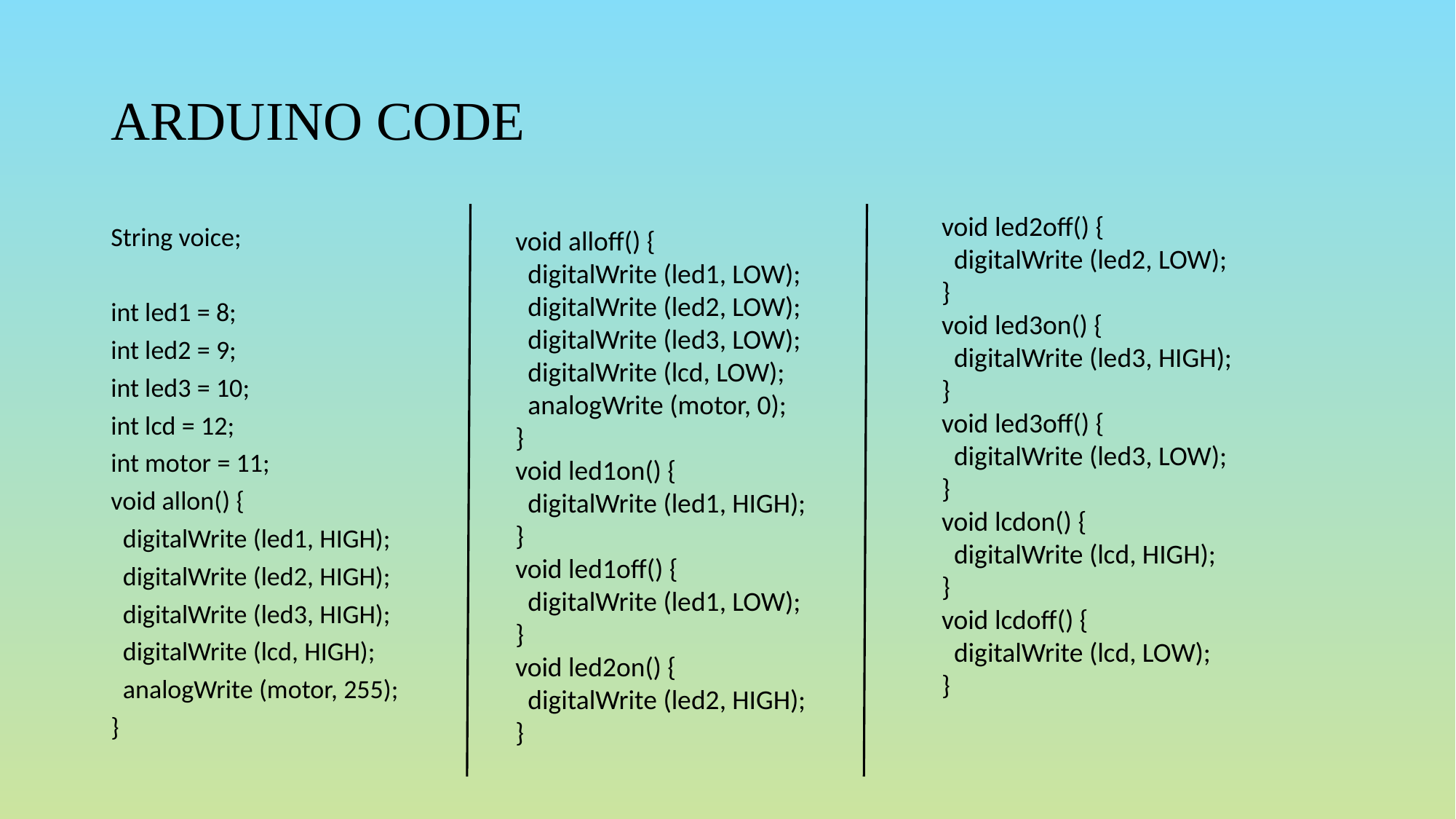

# ARDUINO CODE
void led2off() {
  digitalWrite (led2, LOW);
}
void led3on() {
  digitalWrite (led3, HIGH);
}
void led3off() {
  digitalWrite (led3, LOW);
}
void lcdon() {
  digitalWrite (lcd, HIGH);
}
void lcdoff() {
  digitalWrite (lcd, LOW);
}
String voice;

int led1 = 8;
int led2 = 9;
int led3 = 10;
int lcd = 12;
int motor = 11;
void allon() {
  digitalWrite (led1, HIGH);
  digitalWrite (led2, HIGH);
  digitalWrite (led3, HIGH);
  digitalWrite (lcd, HIGH);
  analogWrite (motor, 255);
}

void alloff() {
  digitalWrite (led1, LOW);
  digitalWrite (led2, LOW);
  digitalWrite (led3, LOW);
  digitalWrite (lcd, LOW);
  analogWrite (motor, 0);
}
void led1on() {
  digitalWrite (led1, HIGH);
}
void led1off() {
  digitalWrite (led1, LOW);
}
void led2on() {
  digitalWrite (led2, HIGH);
}